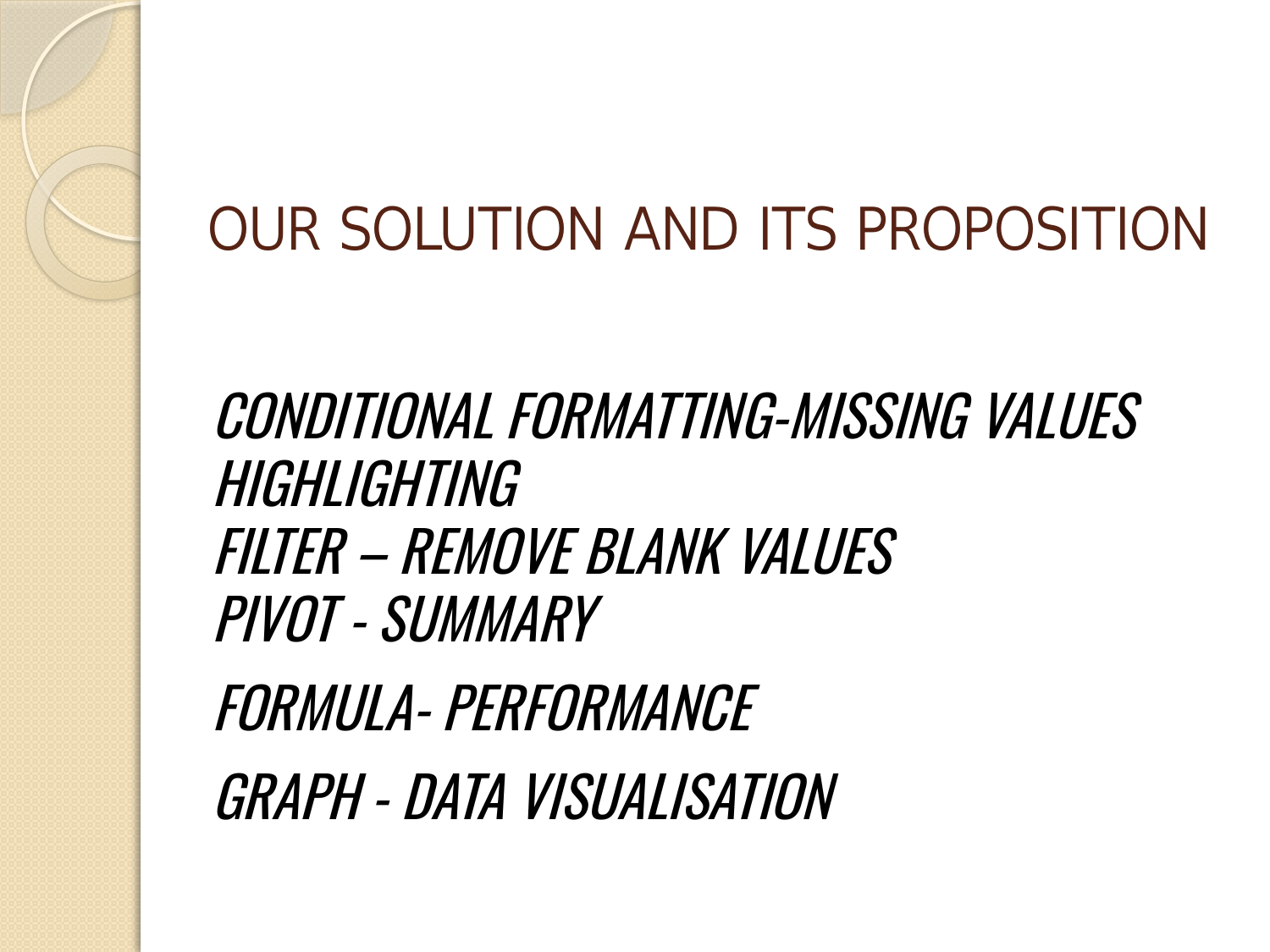

# OUR SOLUTION AND ITS PROPOSITION
CONDITIONAL FORMATTING-MISSING VALUES HIGHLIGHTING
FILTER – REMOVE BLANK VALUES
PIVOT - SUMMARY
FORMULA- PERFORMANCE
GRAPH - DATA VISUALISATION